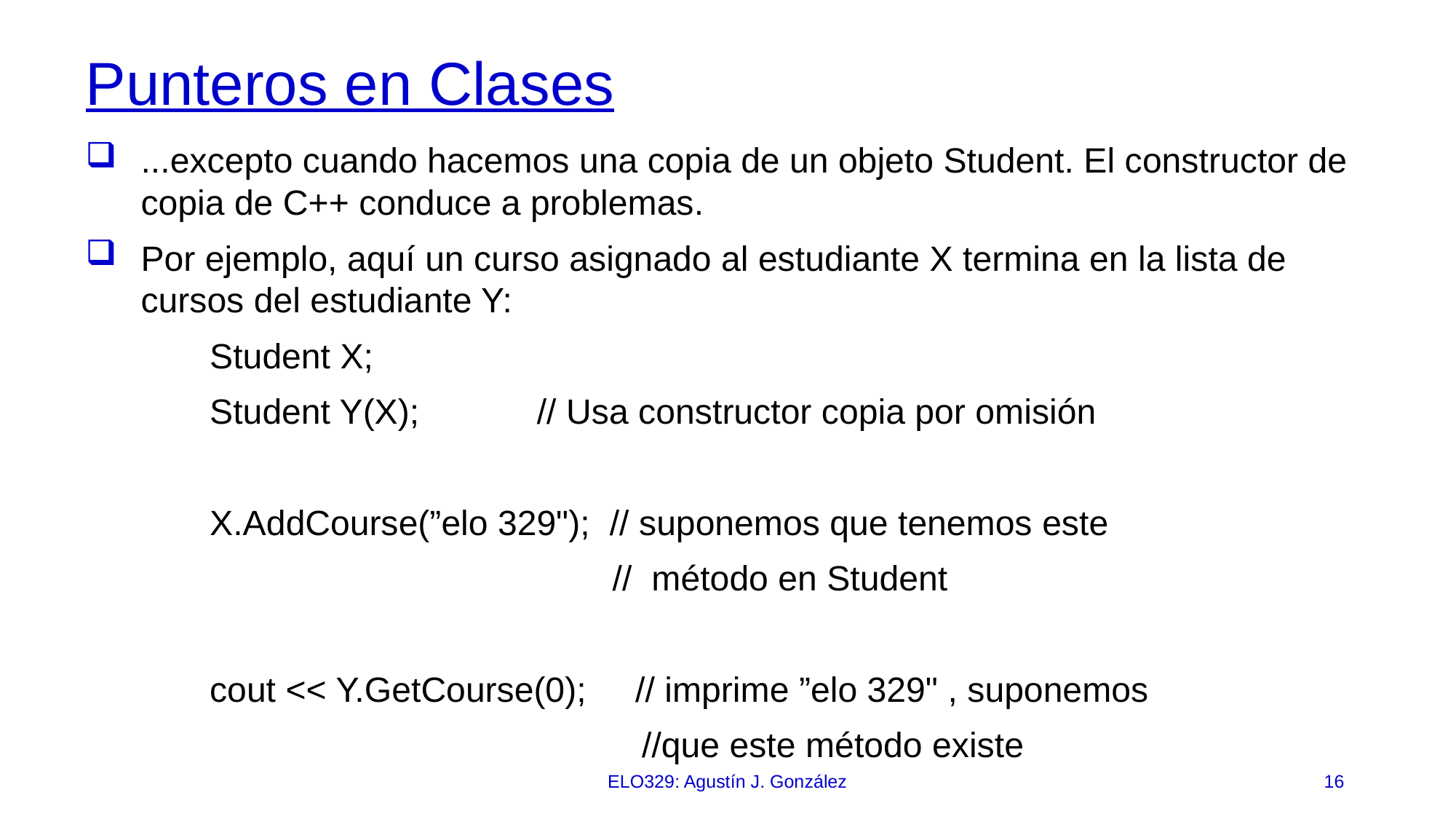

# Punteros en Clases
...excepto cuando hacemos una copia de un objeto Student. El constructor de copia de C++ conduce a problemas.
Por ejemplo, aquí un curso asignado al estudiante X termina en la lista de cursos del estudiante Y:
Student X;
Student Y(X);            // Usa constructor copia por omisión

X.AddCourse(”elo 329");  // suponemos que tenemos este
                                         //  método en Student

cout << Y.GetCourse(0);     // imprime ”elo 329" , suponemos
                                            //que este método existe
ELO329: Agustín J. González
16